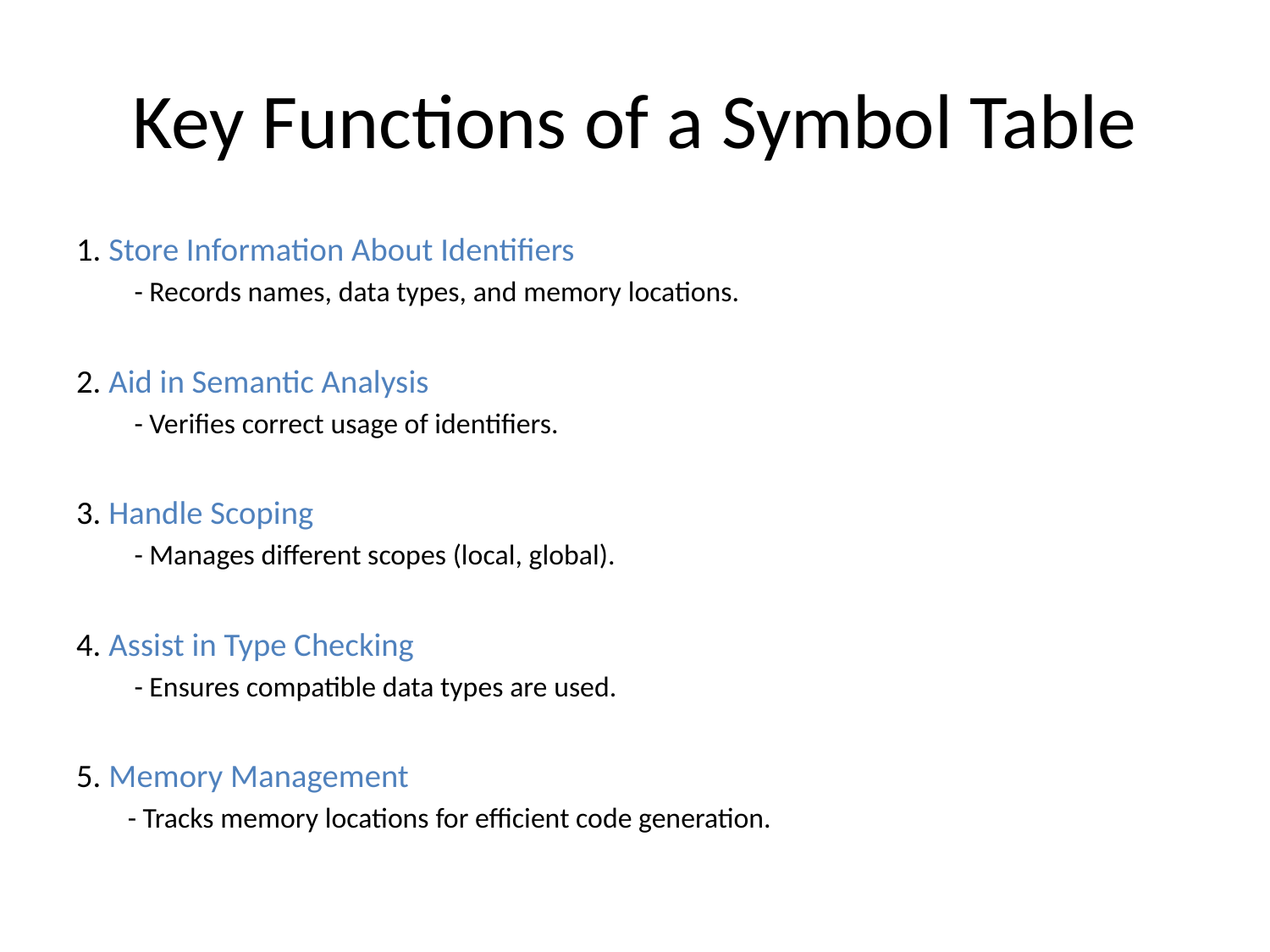

# Key Functions of a Symbol Table
1. Store Information About Identifiers
 - Records names, data types, and memory locations.

2. Aid in Semantic Analysis
 - Verifies correct usage of identifiers.

3. Handle Scoping
 - Manages different scopes (local, global).

4. Assist in Type Checking
 - Ensures compatible data types are used.

5. Memory Management
- Tracks memory locations for efficient code generation.